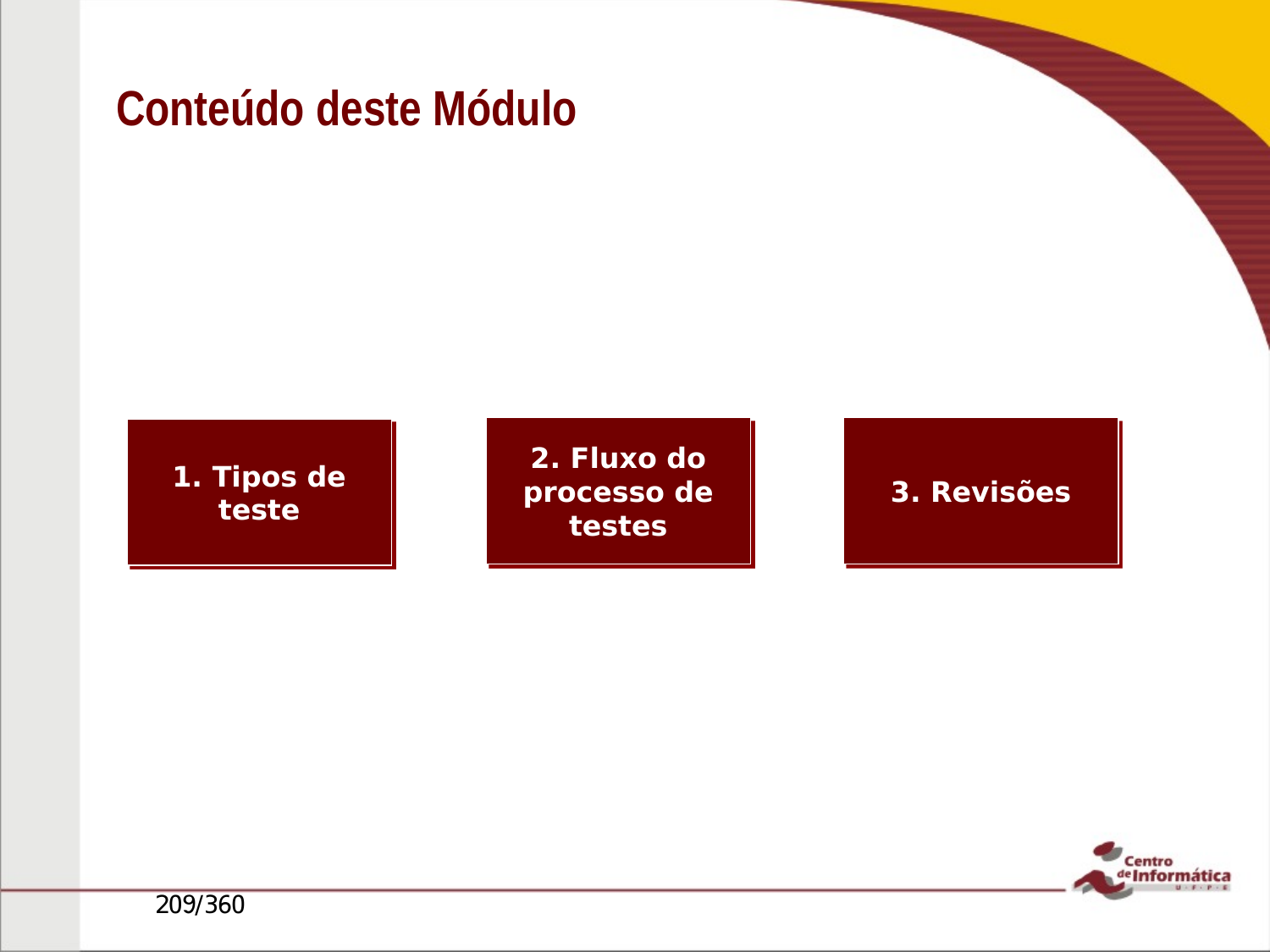

# Conteúdo deste Módulo
2. Fluxo do processo de testes
3. Revisões
1. Tipos de teste
209/360